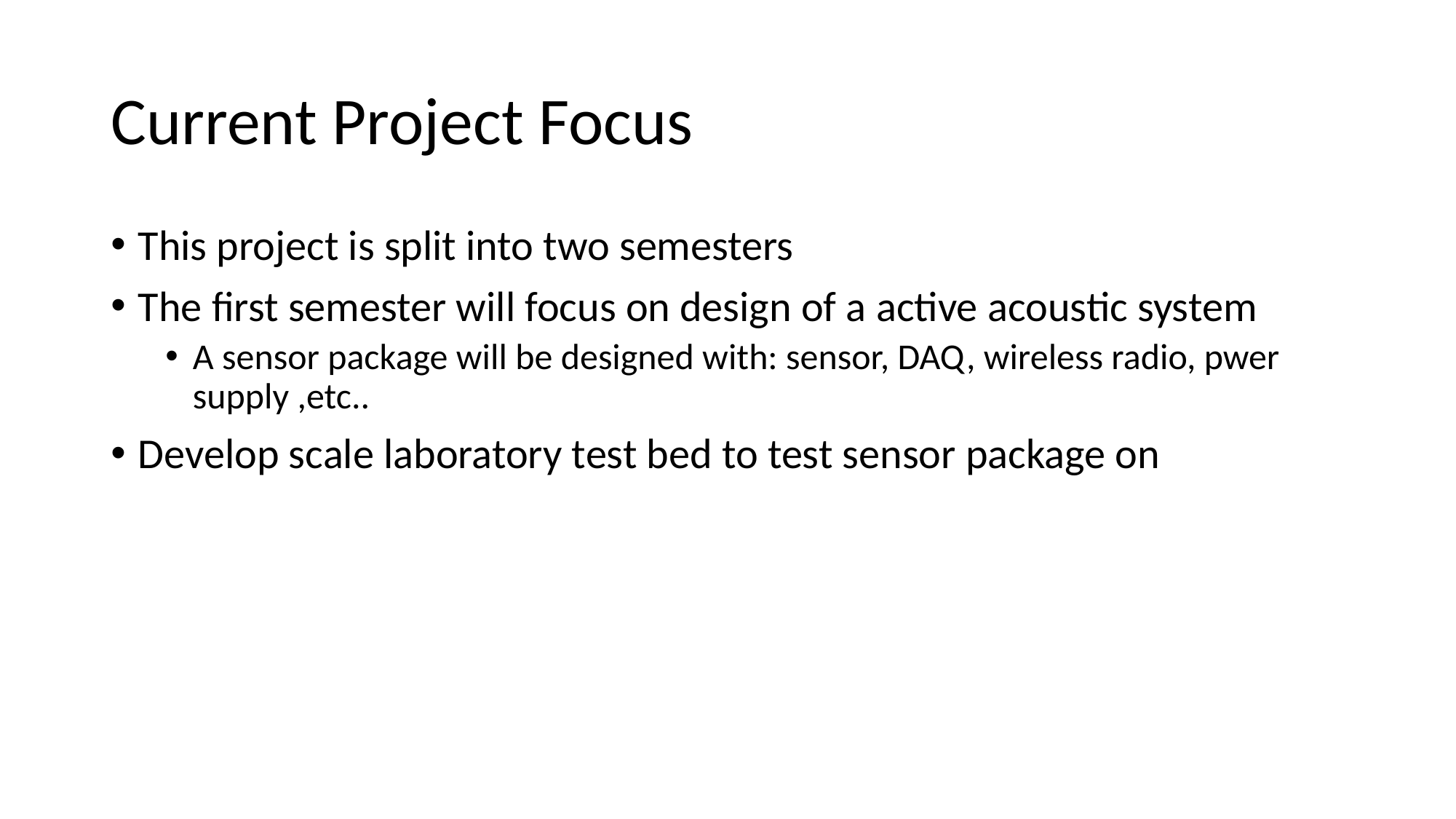

# Current Project Focus
This project is split into two semesters
The first semester will focus on design of a active acoustic system
A sensor package will be designed with: sensor, DAQ, wireless radio, pwer supply ,etc..
Develop scale laboratory test bed to test sensor package on